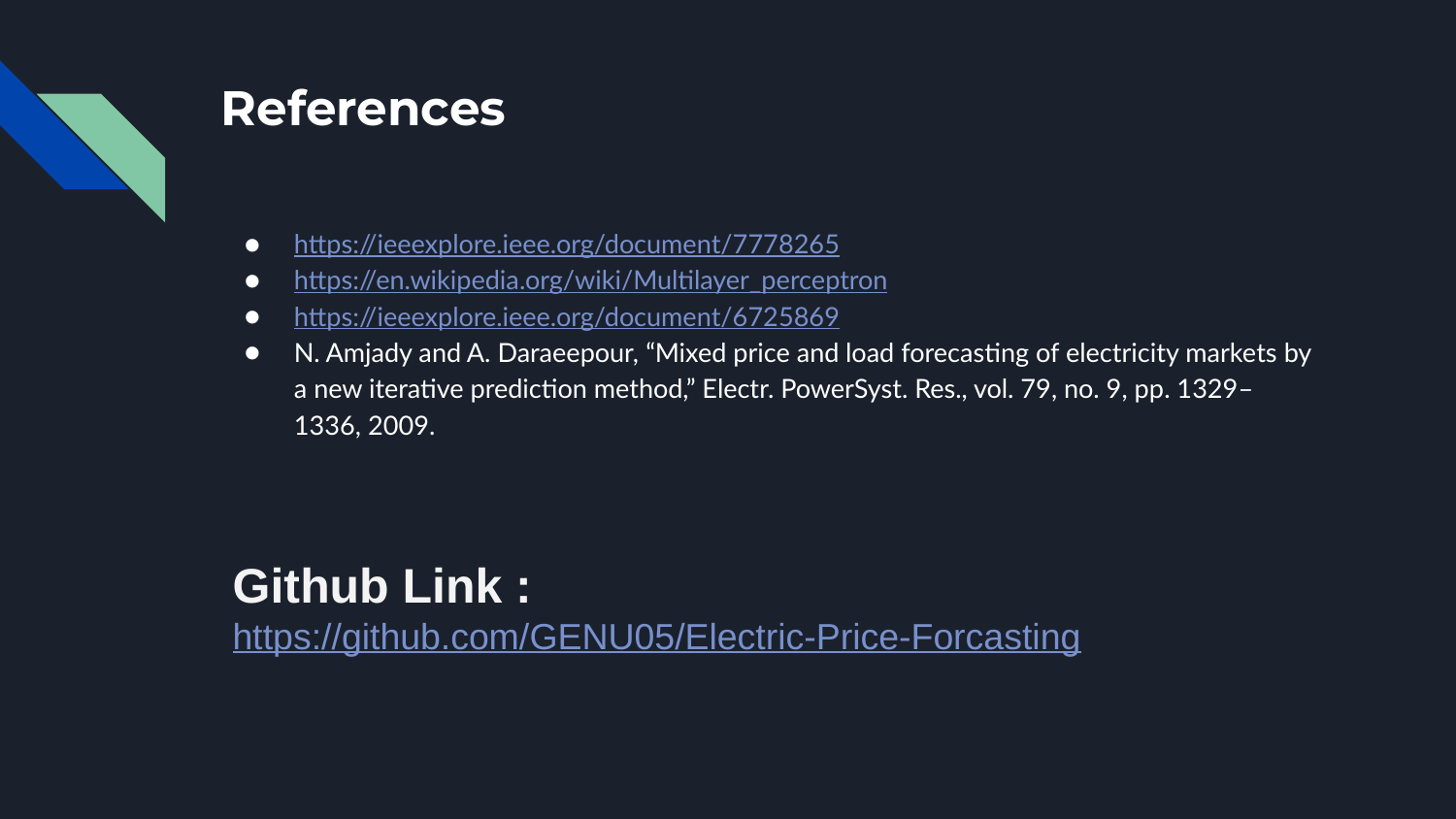

# References
https://ieeexplore.ieee.org/document/7778265
https://en.wikipedia.org/wiki/Multilayer_perceptron
https://ieeexplore.ieee.org/document/6725869
N. Amjady and A. Daraeepour, “Mixed price and load forecasting of electricity markets by a new iterative prediction method,” Electr. PowerSyst. Res., vol. 79, no. 9, pp. 1329–1336, 2009.

Github Link :
https://github.com/GENU05/Electric-Price-Forcasting